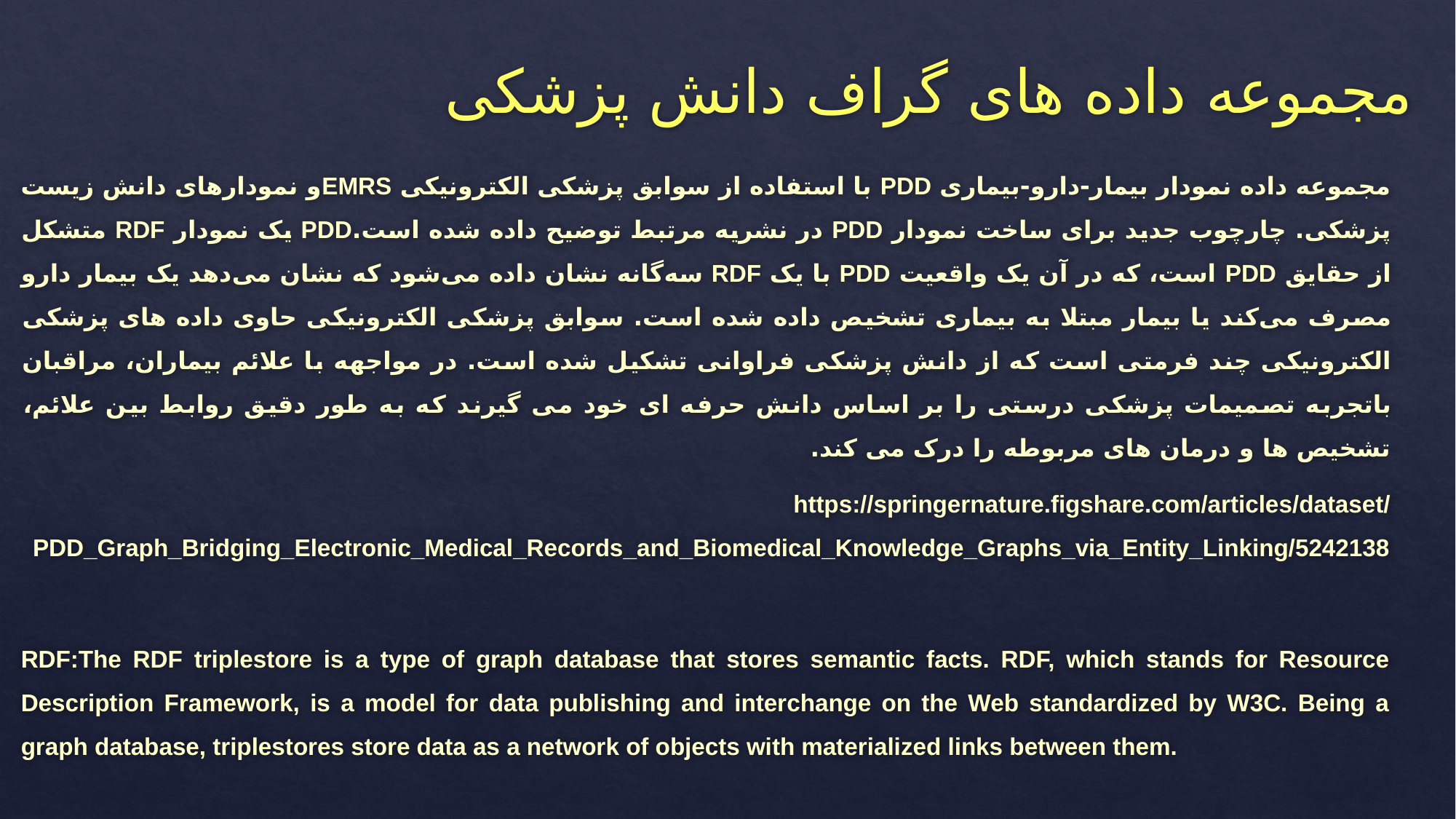

# مجموعه داده های گراف دانش پزشکی
مجموعه داده نمودار بیمار-دارو-بیماری PDD با استفاده از سوابق پزشکی الکترونیکی EMRSو نمودارهای دانش زیست پزشکی. چارچوب جدید برای ساخت نمودار PDD در نشریه مرتبط توضیح داده شده است.PDD یک نمودار RDF متشکل از حقایق PDD است، که در آن یک واقعیت PDD با یک RDF سه‌گانه نشان داده می‌شود که نشان می‌دهد یک بیمار دارو مصرف می‌کند یا بیمار مبتلا به بیماری تشخیص داده شده است. سوابق پزشکی الکترونیکی حاوی داده های پزشکی الکترونیکی چند فرمتی است که از دانش پزشکی فراوانی تشکیل شده است. در مواجهه با علائم بیماران، مراقبان باتجربه تصمیمات پزشکی درستی را بر اساس دانش حرفه ای خود می گیرند که به طور دقیق روابط بین علائم، تشخیص ها و درمان های مربوطه را درک می کند.
https://springernature.figshare.com/articles/dataset/PDD_Graph_Bridging_Electronic_Medical_Records_and_Biomedical_Knowledge_Graphs_via_Entity_Linking/5242138

RDF:The RDF triplestore is a type of graph database that stores semantic facts. RDF, which stands for Resource Description Framework, is a model for data publishing and interchange on the Web standardized by W3C. Being a graph database, triplestores store data as a network of objects with materialized links between them.